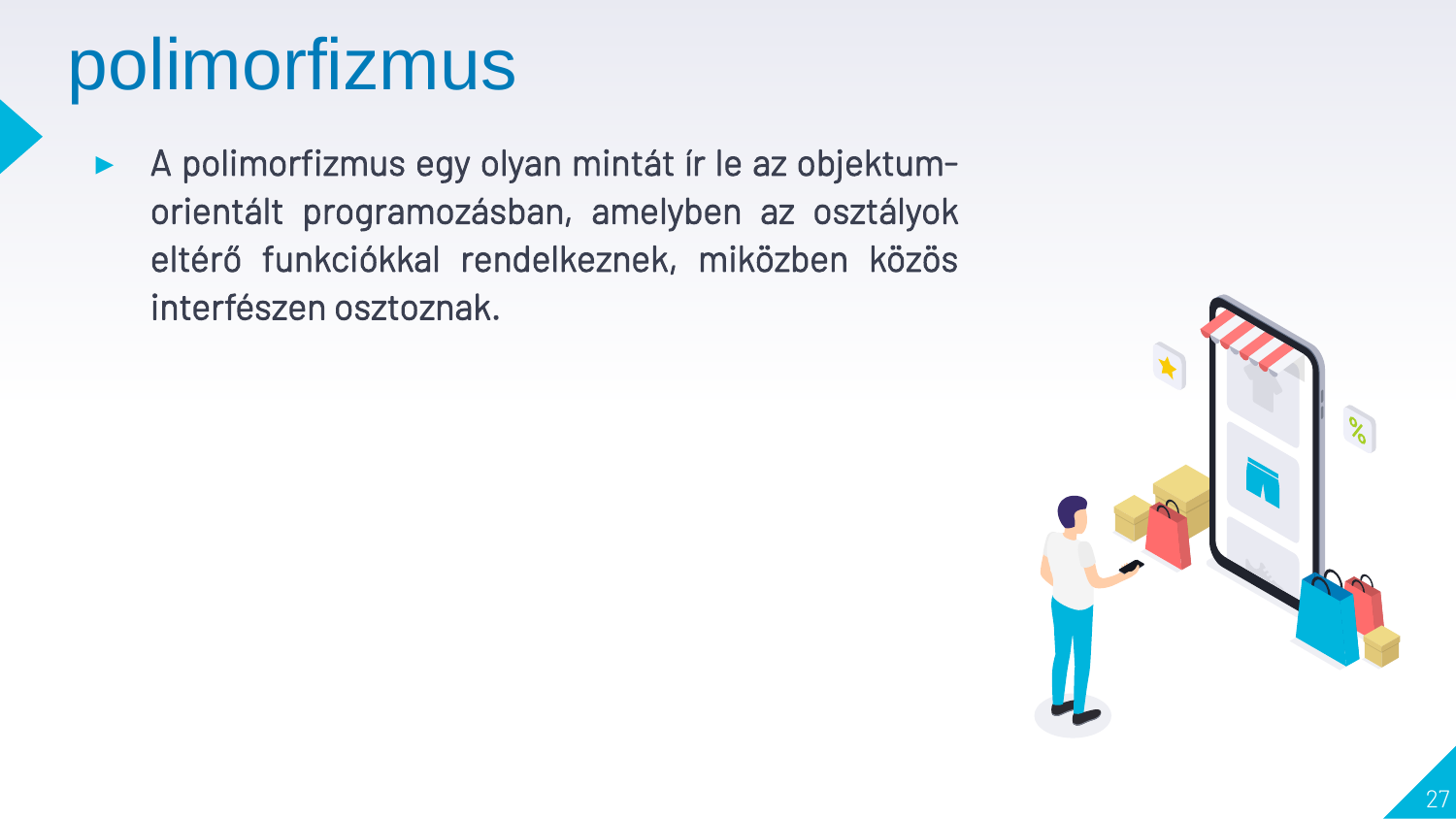

# polimorfizmus
A polimorfizmus egy olyan mintát ír le az objektum-orientált programozásban, amelyben az osztályok eltérő funkciókkal rendelkeznek, miközben közös interfészen osztoznak.

27